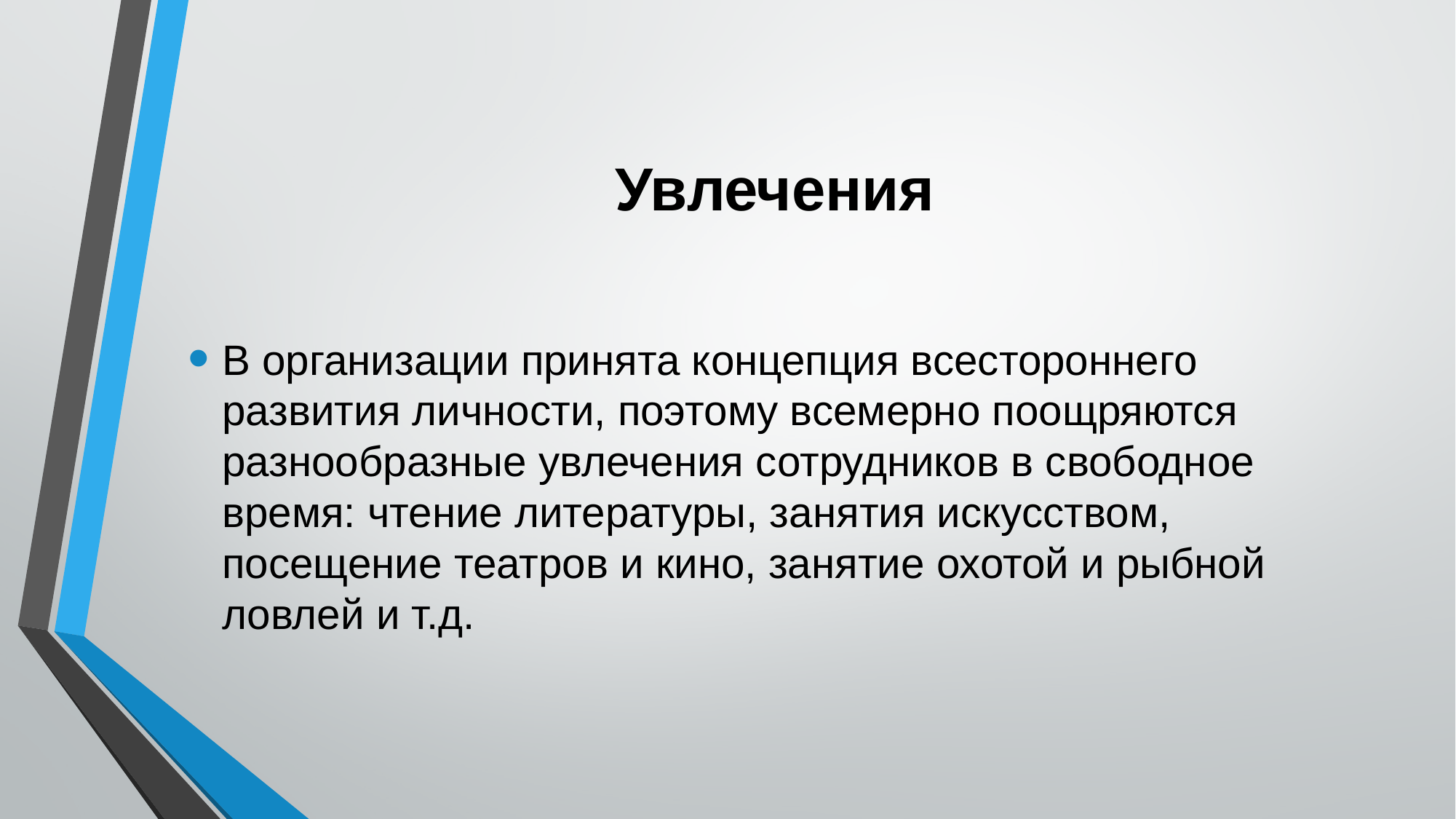

# Увлечения
В организации принята концепция всестороннего развития личности, поэтому всемерно поощряются разнообразные увлечения сотрудников в свободное время: чтение литературы, занятия искусством, посещение театров и кино, занятие охотой и рыбной ловлей и т.д.